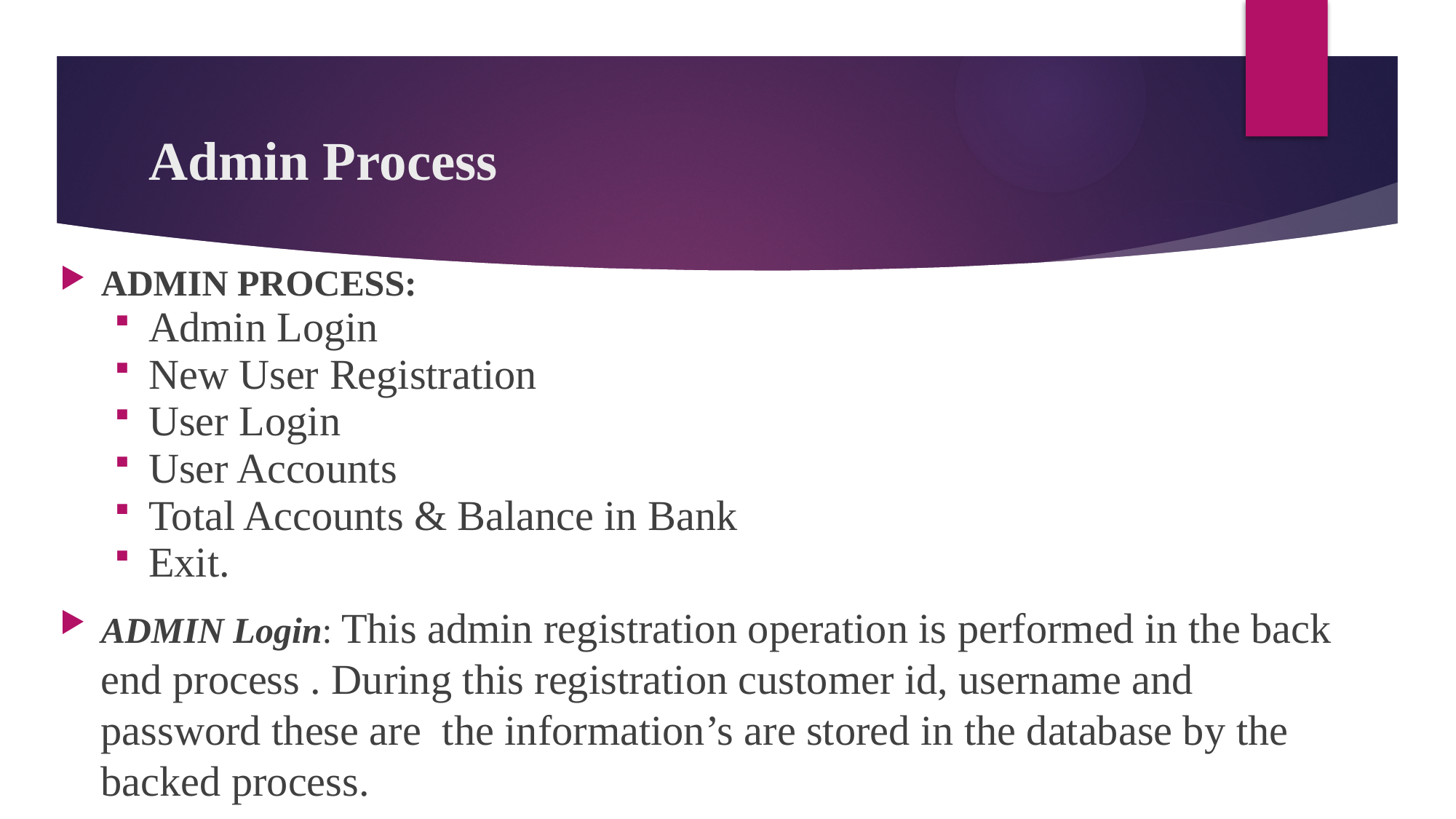

# Admin Process
ADMIN PROCESS:
Admin Login
New User Registration
User Login
User Accounts
Total Accounts & Balance in Bank
Exit.
ADMIN Login: This admin registration operation is performed in the back end process . During this registration customer id, username and password these are  the information’s are stored in the database by the backed process.